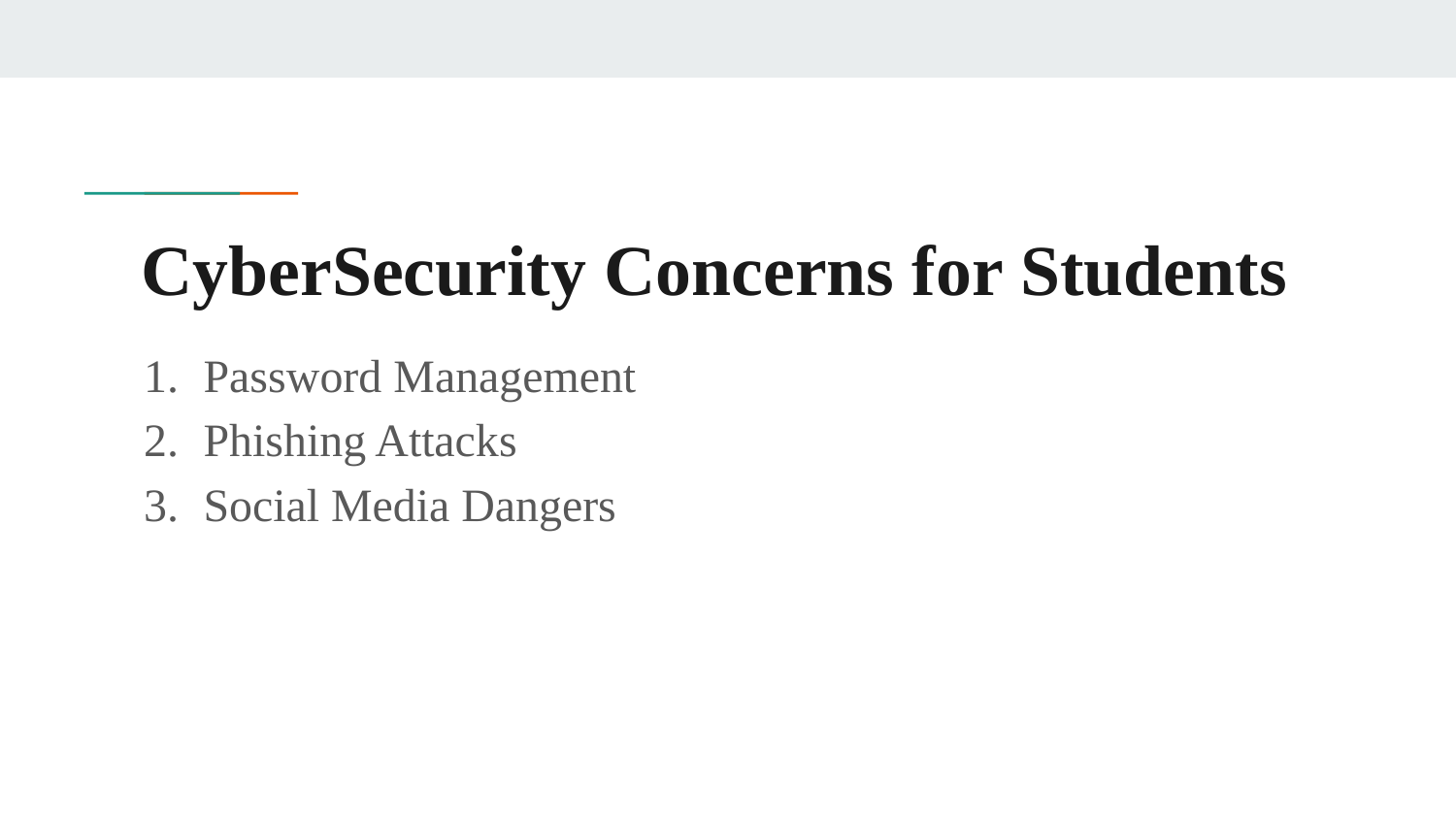

# CyberSecurity Concerns for Students
Password Management
Phishing Attacks
Social Media Dangers